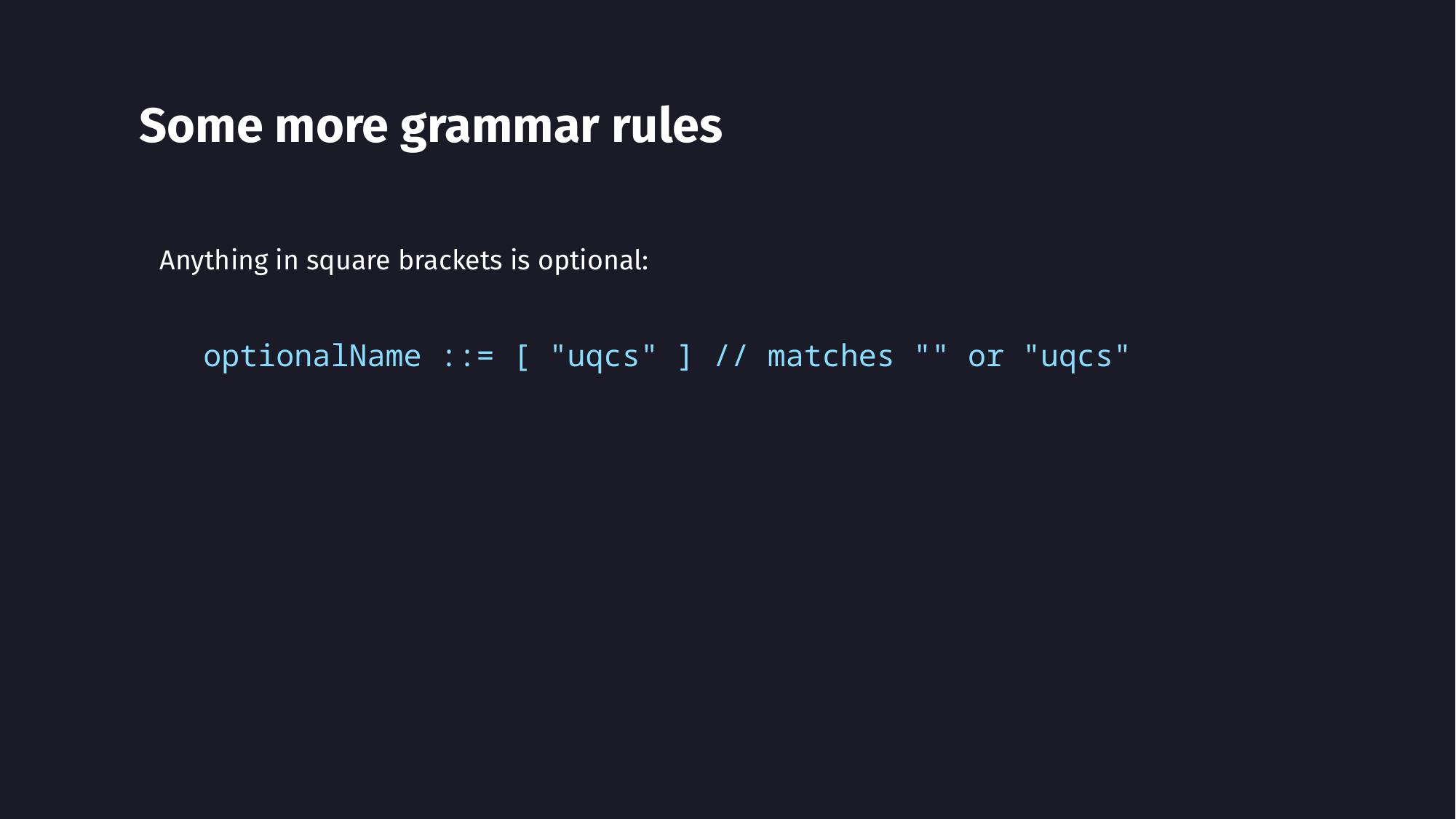

# Some more grammar rules
Anything in square brackets is optional:
optionalName ::= [ "uqcs" ] // matches "" or "uqcs"